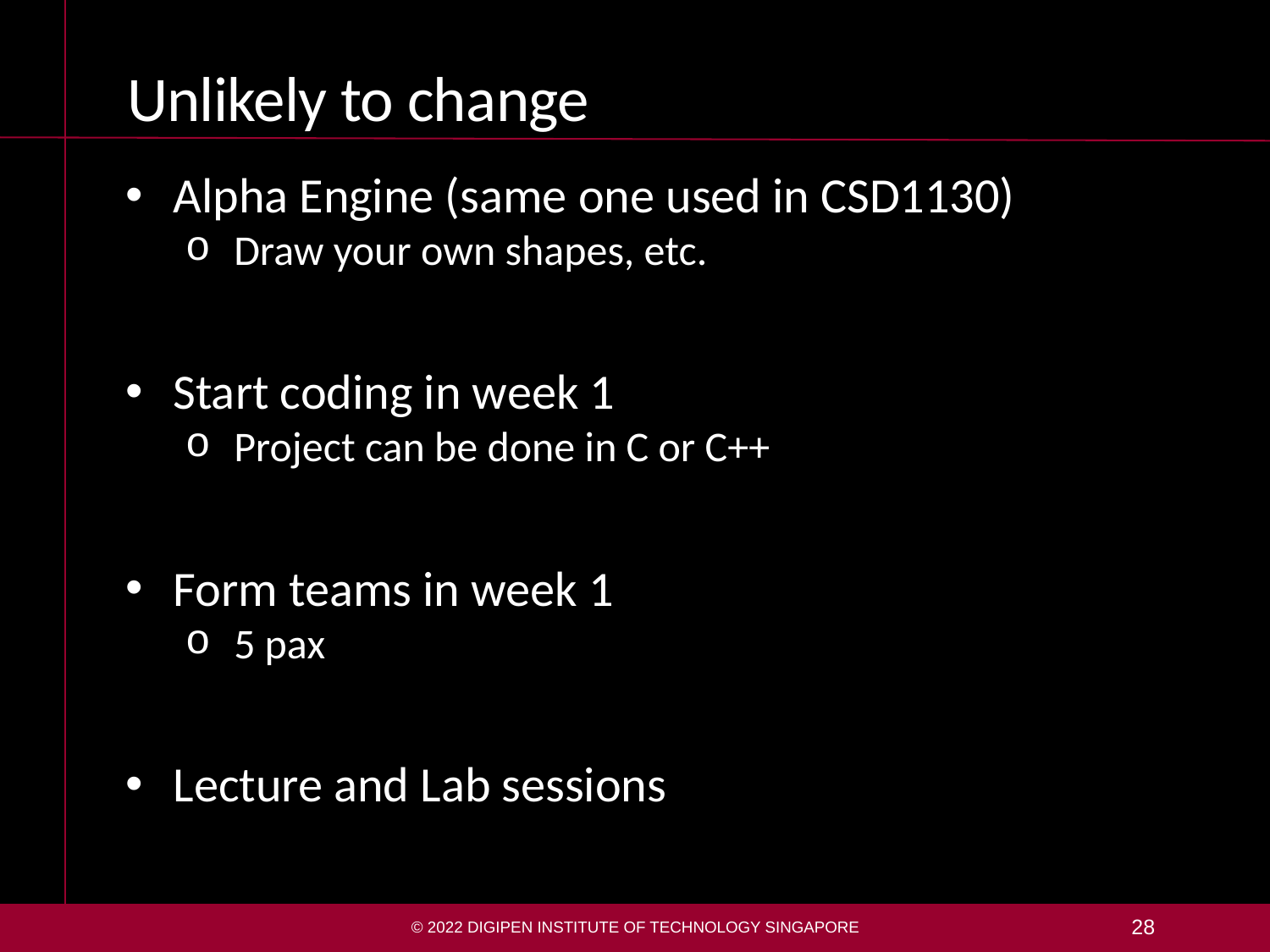

# Unlikely to change
Alpha Engine (same one used in CSD1130)
Draw your own shapes, etc.

Start coding in week 1
Project can be done in C or C++

Form teams in week 1
5 pax

Lecture and Lab sessions

© 2022 DigiPen Institute of Technology Singapore
28